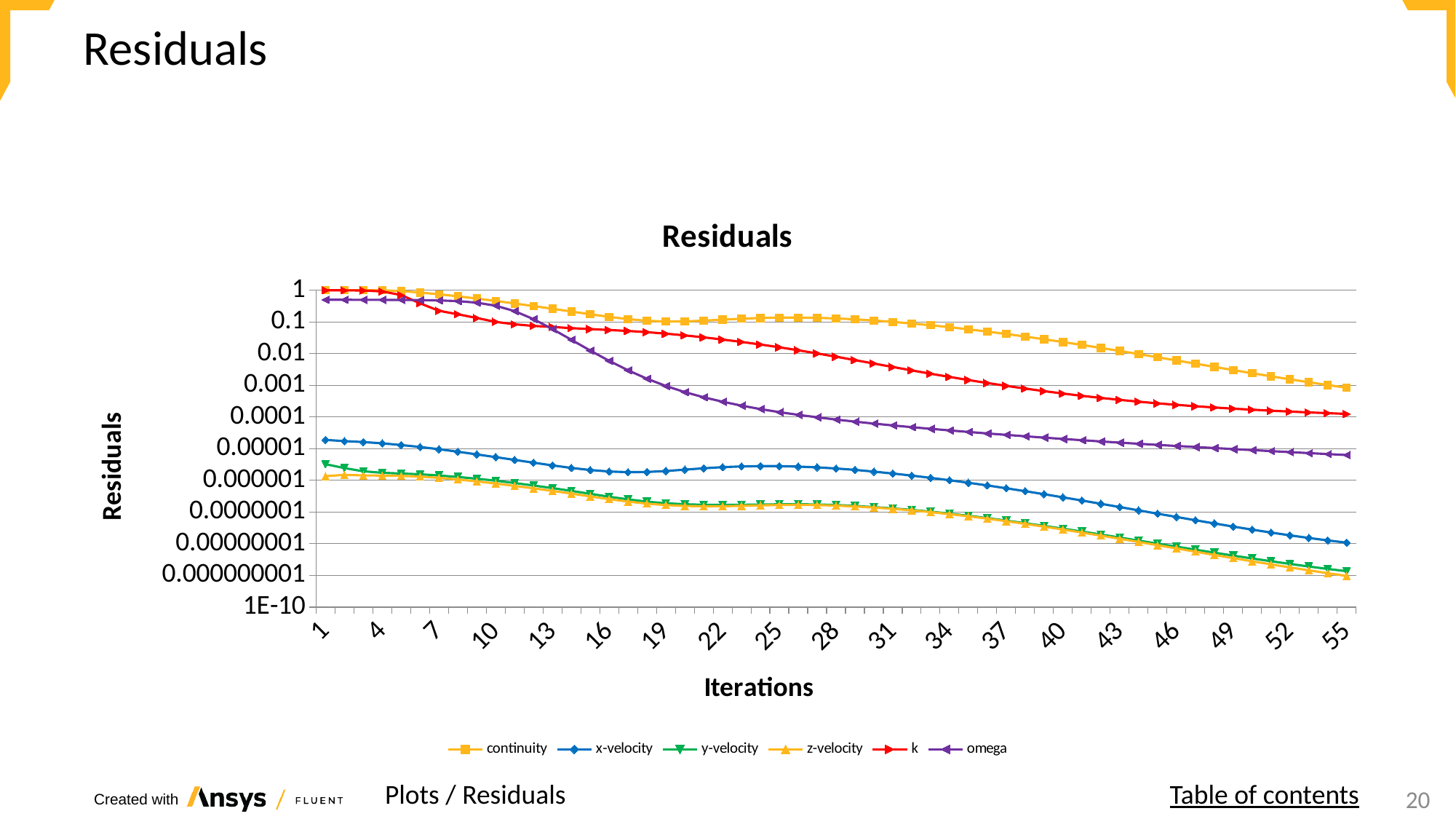

# Residuals

### Chart: Residuals

| Category | continuity | x-velocity | y-velocity | z-velocity | k | omega |
|---|---|---|---|---|---|---|
| 1.0 | 1.0 | 1.895011e-05 | 3.257953e-06 | 1.3587893e-06 | 0.99652963 | 0.49926762 |
| 2.0 | 1.0 | 1.7348352e-05 | 2.442533e-06 | 1.4946441e-06 | 0.99284417 | 0.49879341 |
| 3.0 | 1.0 | 1.6220419e-05 | 1.9390038e-06 | 1.4351067e-06 | 0.97876533 | 0.49795898 |
| 4.0 | 1.0 | 1.4741628e-05 | 1.7366262e-06 | 1.4166023e-06 | 0.91455553 | 0.49645382 |
| 5.0 | 0.93696109 | 1.30628e-05 | 1.6467386e-06 | 1.3856805e-06 | 0.70336851 | 0.49361343 |
| 6.0 | 0.84589989 | 1.1305303e-05 | 1.5543731e-06 | 1.3139295e-06 | 0.38599347 | 0.48799644 |
| 7.0 | 0.74327509 | 9.602909e-06 | 1.4273535e-06 | 1.2009008e-06 | 0.22428724 | 0.47645259 |
| 8.0 | 0.64198786 | 8.0145607e-06 | 1.2817388e-06 | 1.0679095e-06 | 0.17430845 | 0.45247876 |
| 9.0 | 0.54569908 | 6.6159197e-06 | 1.1262061e-06 | 9.2689987e-07 | 0.13281992 | 0.40504753 |
| 10.0 | 0.45818516 | 5.4139792e-06 | 9.7324499e-07 | 7.9244245e-07 | 0.10017111 | 0.32399993 |
| 11.0 | 0.38158099 | 4.4368732e-06 | 8.2205472e-07 | 6.660236e-07 | 0.08415841 | 0.21861236 |
| 12.0 | 0.31612521 | 3.618201e-06 | 6.8744799e-07 | 5.5800692e-07 | 0.074797009 | 0.12229195 |
| 13.0 | 0.2595818 | 2.9688477e-06 | 5.694593e-07 | 4.6501196e-07 | 0.06921786 | 0.059551565 |
| 14.0 | 0.21303869 | 2.4715366e-06 | 4.6479189e-07 | 3.8140617e-07 | 0.063454302 | 0.027320463 |
| 15.0 | 0.17462659 | 2.120315e-06 | 3.7577374e-07 | 3.1091267e-07 | 0.059446299 | 0.012491525 |
| 16.0 | 0.14456337 | 1.9048256e-06 | 3.0352891e-07 | 2.5436996e-07 | 0.055565214 | 0.0059082719 |
| 17.0 | 0.12237923 | 1.8138254e-06 | 2.5093875e-07 | 2.1323011e-07 | 0.051845044 | 0.002969763 |
| 18.0 | 0.10833741 | 1.8436429e-06 | 2.1244027e-07 | 1.8410572e-07 | 0.04745146 | 0.0016133302 |
| 19.0 | 0.10276474 | 1.9752884e-06 | 1.8889679e-07 | 1.6557343e-07 | 0.042636751 | 0.00095276836 |
| 20.0 | 0.10374312 | 2.1834769e-06 | 1.7582303e-07 | 1.5544688e-07 | 0.037582734 | 0.00061014462 |
| 21.0 | 0.10966068 | 2.4122304e-06 | 1.6933331e-07 | 1.5154095e-07 | 0.032573029 | 0.00041872776 |
| 22.0 | 0.11800278 | 2.6134245e-06 | 1.6740692e-07 | 1.5246886e-07 | 0.027802064 | 0.00030292401 |
| 23.0 | 0.1262817 | 2.7568016e-06 | 1.6913717e-07 | 1.5628734e-07 | 0.023378482 | 0.00022835011 |
| 24.0 | 0.13289311 | 2.8256078e-06 | 1.7230407e-07 | 1.6219073e-07 | 0.019358637 | 0.00017796522 |
| 25.0 | 0.13675637 | 2.8140861e-06 | 1.754104e-07 | 1.665794e-07 | 0.015810864 | 0.00014254413 |
| 26.0 | 0.13711784 | 2.7258198e-06 | 1.7617966e-07 | 1.681974e-07 | 0.012736628 | 0.00011698515 |
| 27.0 | 0.13424919 | 2.5739872e-06 | 1.7342222e-07 | 1.6558811e-07 | 0.010133636 | 9.7802862e-05 |
| 28.0 | 0.12857804 | 2.3744566e-06 | 1.6656816e-07 | 1.5920332e-07 | 0.0079779909 | 8.3012806e-05 |
| 29.0 | 0.12063019 | 2.1447447e-06 | 1.5625851e-07 | 1.4950484e-07 | 0.0062320819 | 7.1351489e-05 |
| 30.0 | 0.11062169 | 1.8912951e-06 | 1.431795e-07 | 1.3834704e-07 | 0.0048552834 | 6.1930577e-05 |
| 31.0 | 0.1000129 | 1.6467962e-06 | 1.3038125e-07 | 1.262335e-07 | 0.003781912 | 5.4182675e-05 |
| 32.0 | 0.089187722 | 1.4159064e-06 | 1.1677991e-07 | 1.1296159e-07 | 0.0029557975 | 4.780731e-05 |
| 33.0 | 0.078455315 | 1.2026937e-06 | 1.0288776e-07 | 9.92939e-08 | 0.0023201874 | 4.2381801e-05 |
| 34.0 | 0.068162892 | 1.009961e-06 | 8.9300403e-08 | 8.5996214e-08 | 0.0018364686 | 3.7737252e-05 |
| 35.0 | 0.058460202 | 8.3903479e-07 | 7.6364719e-08 | 7.3437837e-08 | 0.0014638615 | 3.3739178e-05 |
| 36.0 | 0.049565129 | 6.900651e-07 | 6.4355963e-08 | 6.1845179e-08 | 0.0011797174 | 3.0284364e-05 |
| 37.0 | 0.041574192 | 5.6249195e-07 | 5.369911e-08 | 5.1462886e-08 | 0.00095912133 | 2.7274451e-05 |
| 38.0 | 0.034537538 | 4.5471821e-07 | 4.4404879e-08 | 4.2388288e-08 | 0.00078865808 | 2.4641781e-05 |
| 39.0 | 0.028388428 | 3.6487166e-07 | 3.6489032e-08 | 3.4607759e-08 | 0.00065418423 | 2.2325508e-05 |
| 40.0 | 0.023162934 | 2.9099373e-07 | 2.9814578e-08 | 2.7997445e-08 | 0.00054977924 | 2.0293726e-05 |
| 41.0 | 0.018770677 | 2.3085377e-07 | 2.4218896e-08 | 2.2515097e-08 | 0.00046594455 | 1.8532184e-05 |
| 42.0 | 0.01511074 | 1.8232255e-07 | 1.9521032e-08 | 1.8015224e-08 | 0.00040027643 | 1.6945077e-05 |
| 43.0 | 0.012116102 | 1.4359866e-07 | 1.5676403e-08 | 1.4350245e-08 | 0.00034678457 | 1.5521341e-05 |
| 44.0 | 0.0096672731 | 1.1294436e-07 | 1.2546779e-08 | 1.1382398e-08 | 0.00030458333 | 1.427829e-05 |
| 45.0 | 0.0076808615 | 8.8818683e-08 | 1.0069314e-08 | 9.0024053e-09 | 0.00026962064 | 1.3195484e-05 |
| 46.0 | 0.0060843565 | 6.9921095e-08 | 8.0853324e-09 | 7.1075869e-09 | 0.00024202272 | 1.2199791e-05 |
| 47.0 | 0.0048192444 | 5.5137389e-08 | 6.5024755e-09 | 5.6119573e-09 | 0.00021846677 | 1.1299667e-05 |
| 48.0 | 0.0038162335 | 4.3659226e-08 | 5.2291548e-09 | 4.4263082e-09 | 0.00019966998 | 1.0480276e-05 |
| 49.0 | 0.0030267098 | 3.4735609e-08 | 4.2252506e-09 | 3.5091158e-09 | 0.00018316273 | 9.720173e-06 |
| 50.0 | 0.0024056007 | 2.7851121e-08 | 3.4288238e-09 | 2.7886555e-09 | 0.00017002926 | 9.0234137e-06 |
| 51.0 | 0.0019215779 | 2.2517441e-08 | 2.803438e-09 | 2.2315779e-09 | 0.00015805941 | 8.3804441e-06 |
| 52.0 | 0.0015422591 | 1.8406995e-08 | 2.3022836e-09 | 1.7896089e-09 | 0.00014850672 | 7.7932138e-06 |
| 53.0 | 0.0012482255 | 1.5209706e-08 | 1.9120732e-09 | 1.4463251e-09 | 0.00013943796 | 7.2520812e-06 |
| 54.0 | 0.0010179546 | 1.2739948e-08 | 1.5999658e-09 | 1.1739445e-09 | 0.00013224185 | 6.759185e-06 |
| 55.0 | 0.00083847224 | 1.0811056e-08 | 1.3574871e-09 | 9.6432997e-10 | 0.00012510057 | 6.3034364e-06 |
Plots / Residuals
Table of contents
20